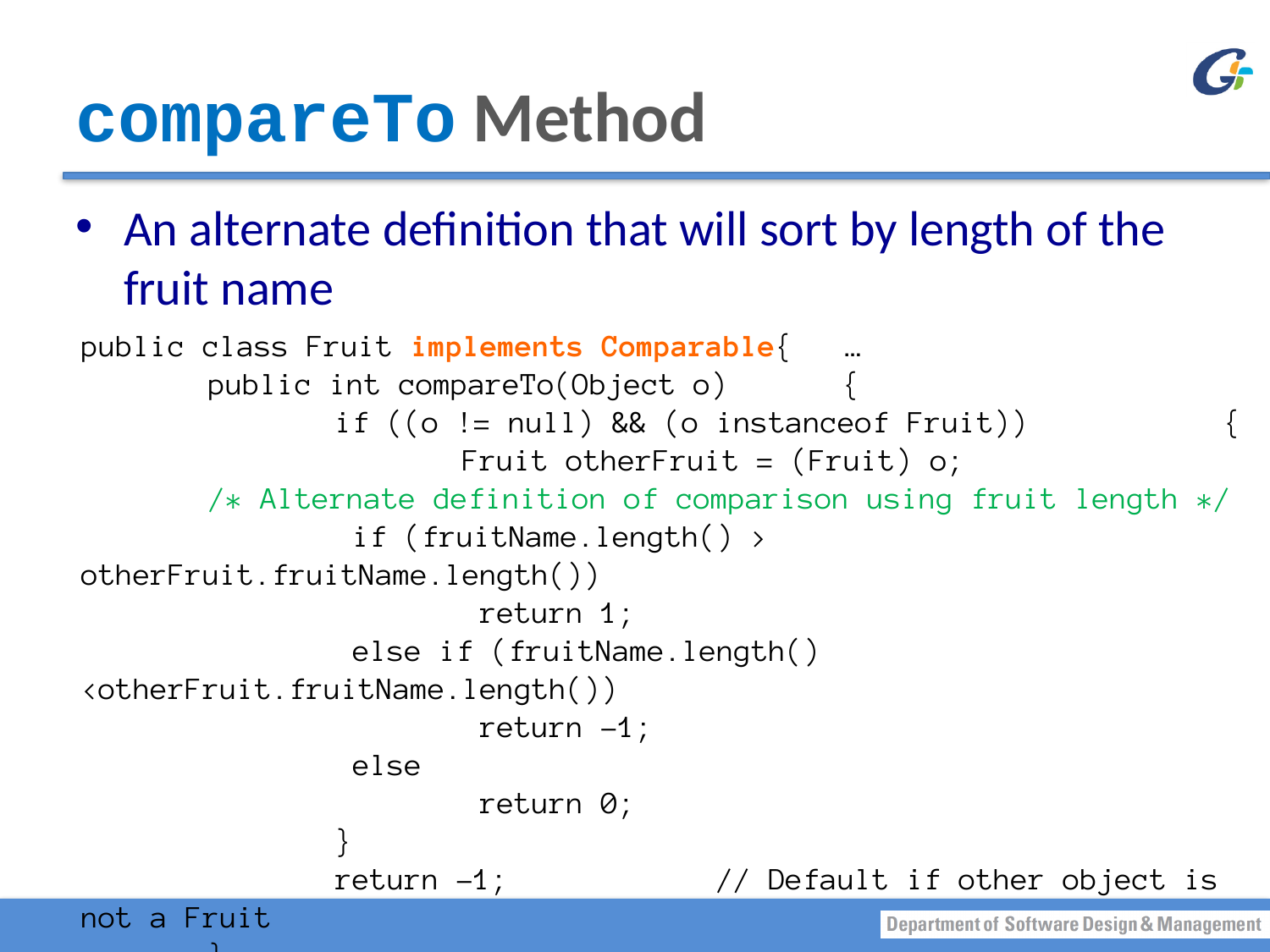

# compareTo Method
An alternate definition that will sort by length of the fruit name

public class Fruit implements Comparable{   …
	public int compareTo(Object o)	{
		if ((o != null) && (o instanceof Fruit))		{
			Fruit otherFruit = (Fruit) o;
	/* Alternate definition of comparison using fruit length */
		 if (fruitName.length() > otherFruit.fruitName.length())
			 return 1;
		 else if (fruitName.length() <otherFruit.fruitName.length())
			 return -1;
		 else
			 return 0;
		}
		return -1;		// Default if other object is not a Fruit
	}